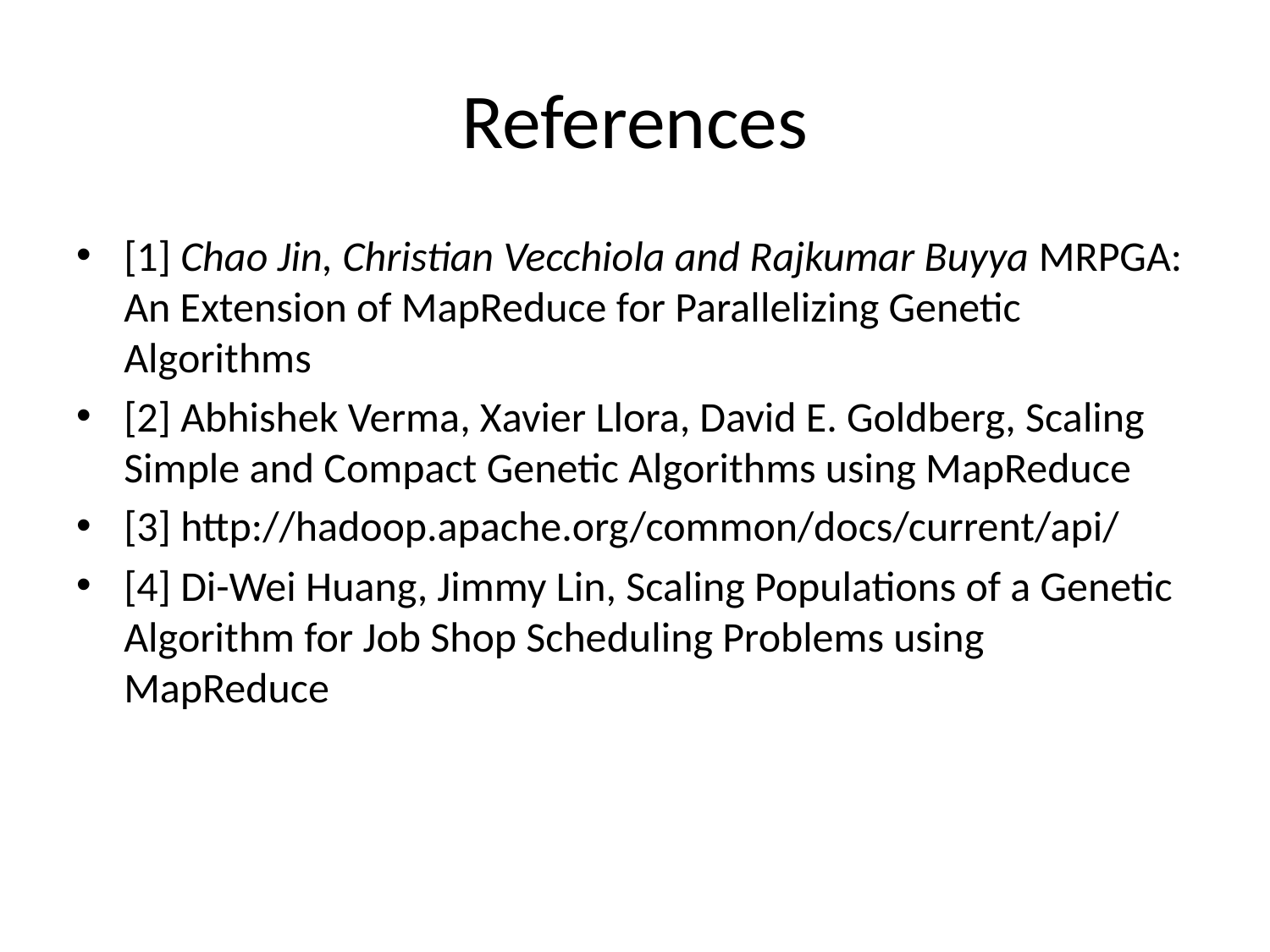

# References
[1] Chao Jin, Christian Vecchiola and Rajkumar Buyya MRPGA: An Extension of MapReduce for Parallelizing Genetic Algorithms
[2] Abhishek Verma, Xavier Llora, David E. Goldberg, Scaling Simple and Compact Genetic Algorithms using MapReduce
[3] http://hadoop.apache.org/common/docs/current/api/
[4] Di-Wei Huang, Jimmy Lin, Scaling Populations of a Genetic Algorithm for Job Shop Scheduling Problems using MapReduce